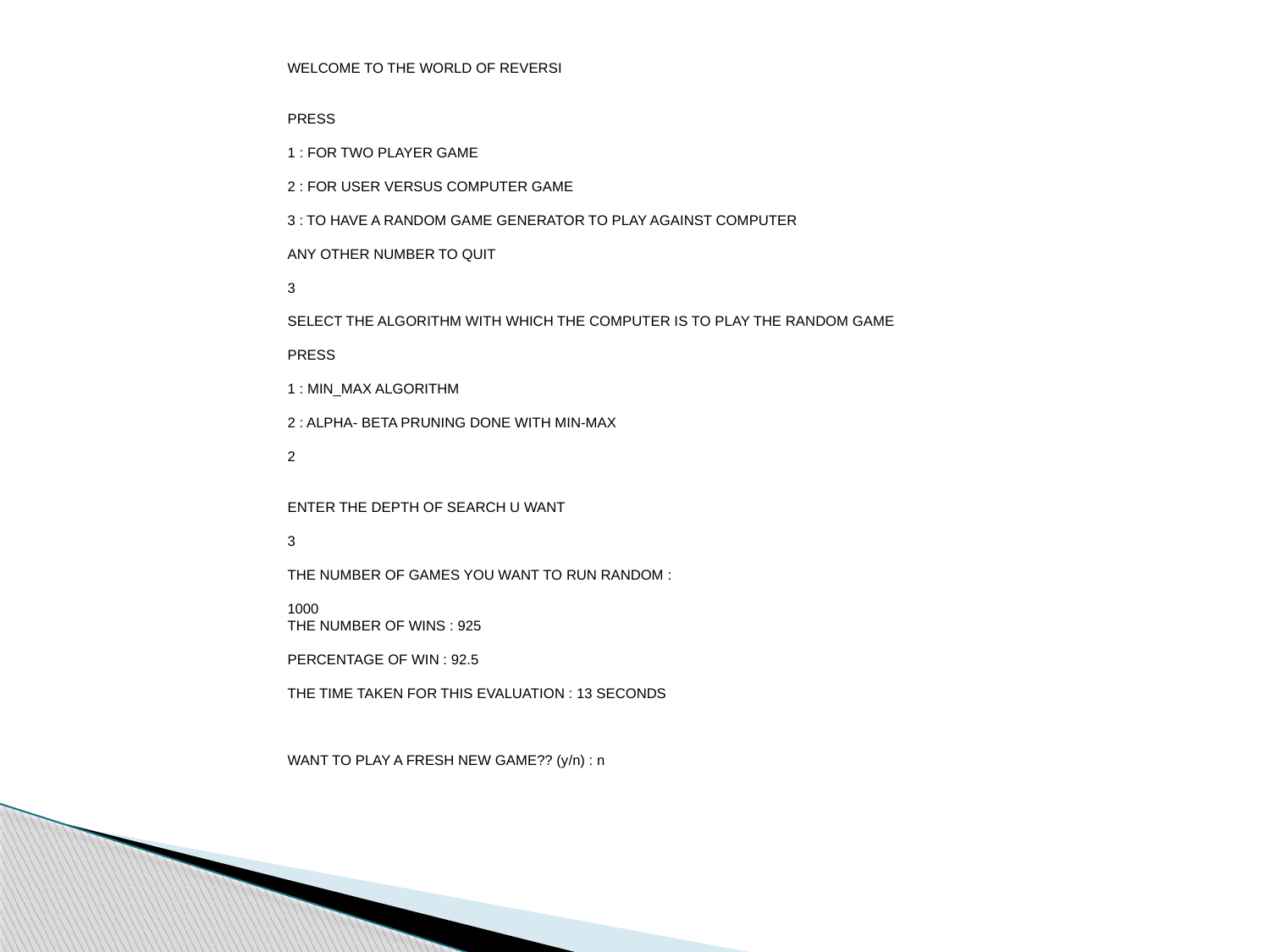

WELCOME TO THE WORLD OF REVERSI

PRESS

1 : FOR TWO PLAYER GAME

2 : FOR USER VERSUS COMPUTER GAME

3 : TO HAVE A RANDOM GAME GENERATOR TO PLAY AGAINST COMPUTER

ANY OTHER NUMBER TO QUIT

3

SELECT THE ALGORITHM WITH WHICH THE COMPUTER IS TO PLAY THE RANDOM GAME

PRESS

1 : MIN_MAX ALGORITHM

2 : ALPHA- BETA PRUNING DONE WITH MIN-MAX

2

ENTER THE DEPTH OF SEARCH U WANT

3

THE NUMBER OF GAMES YOU WANT TO RUN RANDOM :

1000
THE NUMBER OF WINS : 925

PERCENTAGE OF WIN : 92.5

THE TIME TAKEN FOR THIS EVALUATION : 13 SECONDS

WANT TO PLAY A FRESH NEW GAME?? (y/n) : n